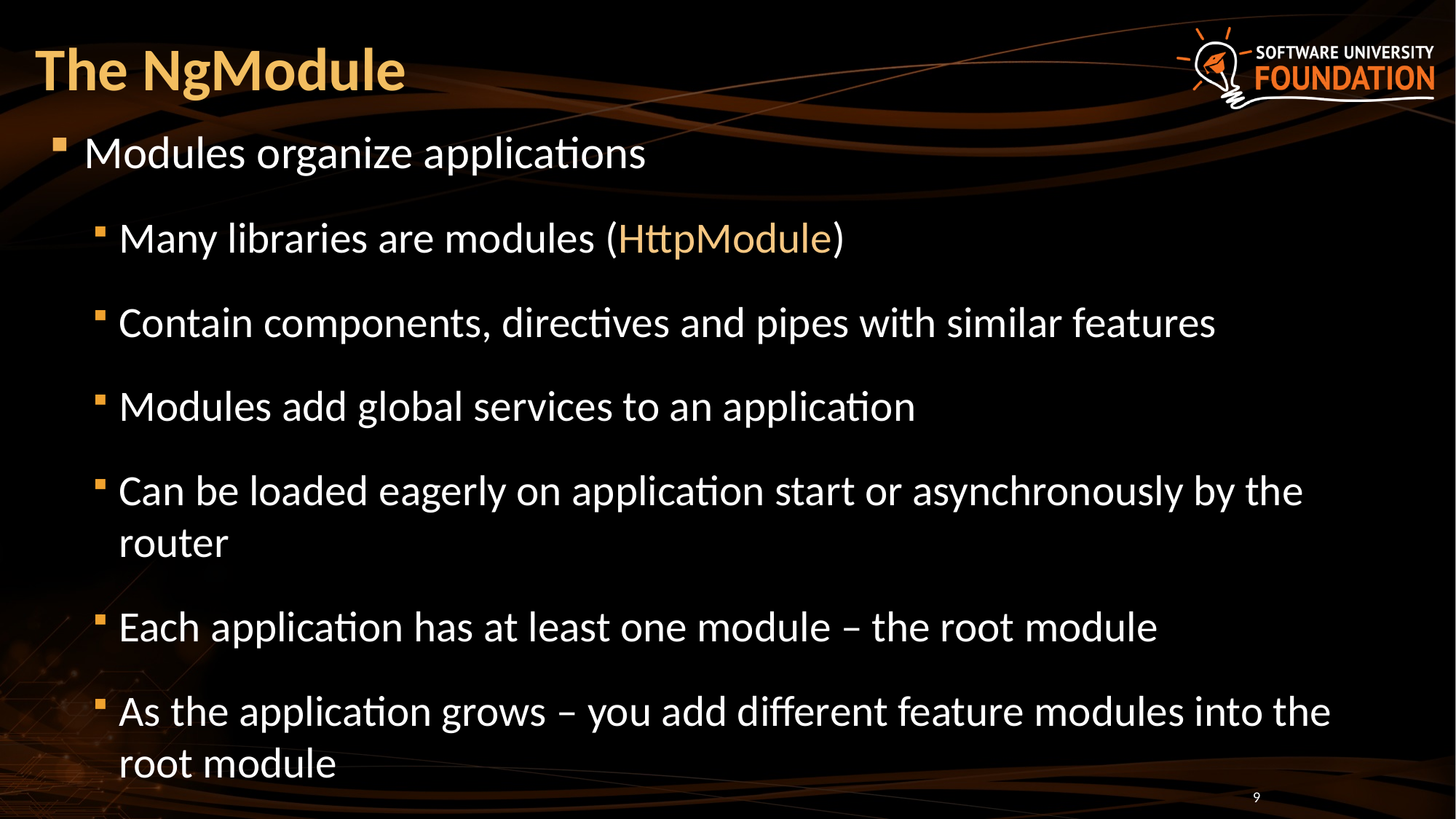

# The NgModule
Modules organize applications
Many libraries are modules (HttpModule)
Contain components, directives and pipes with similar features
Modules add global services to an application
Can be loaded eagerly on application start or asynchronously by the router
Each application has at least one module – the root module
As the application grows – you add different feature modules into the root module
9